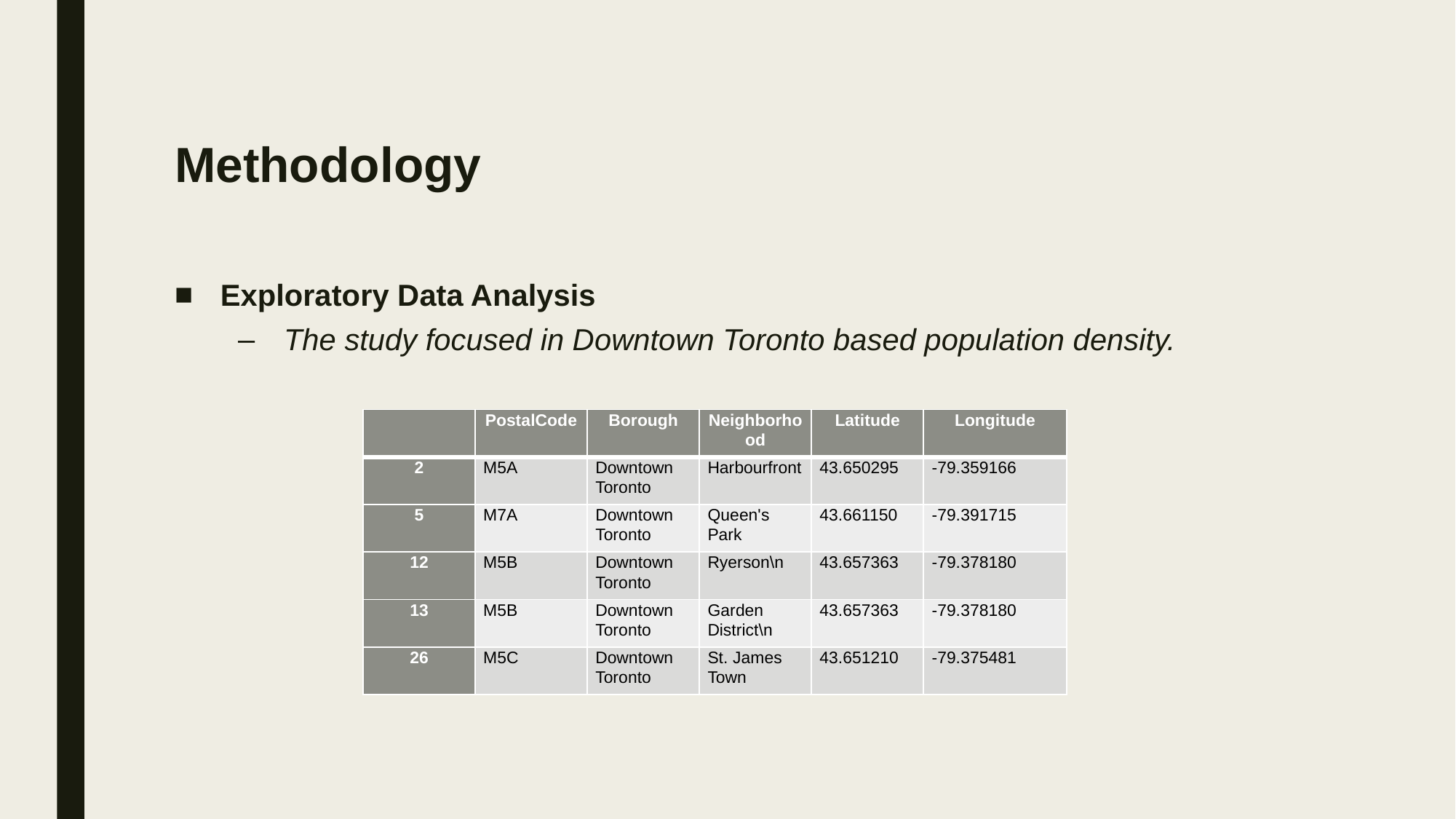

# Methodology
Exploratory Data Analysis
The study focused in Downtown Toronto based population density.

|  | PostalCode | Borough | Neighborhood | Latitude | Longitude |
| --- | --- | --- | --- | --- | --- |
| 2 | M5A | Downtown Toronto | Harbourfront | 43.650295 | -79.359166 |
| 5 | M7A | Downtown Toronto | Queen's Park | 43.661150 | -79.391715 |
| 12 | M5B | Downtown Toronto | Ryerson\n | 43.657363 | -79.378180 |
| 13 | M5B | Downtown Toronto | Garden District\n | 43.657363 | -79.378180 |
| 26 | M5C | Downtown Toronto | St. James Town | 43.651210 | -79.375481 |